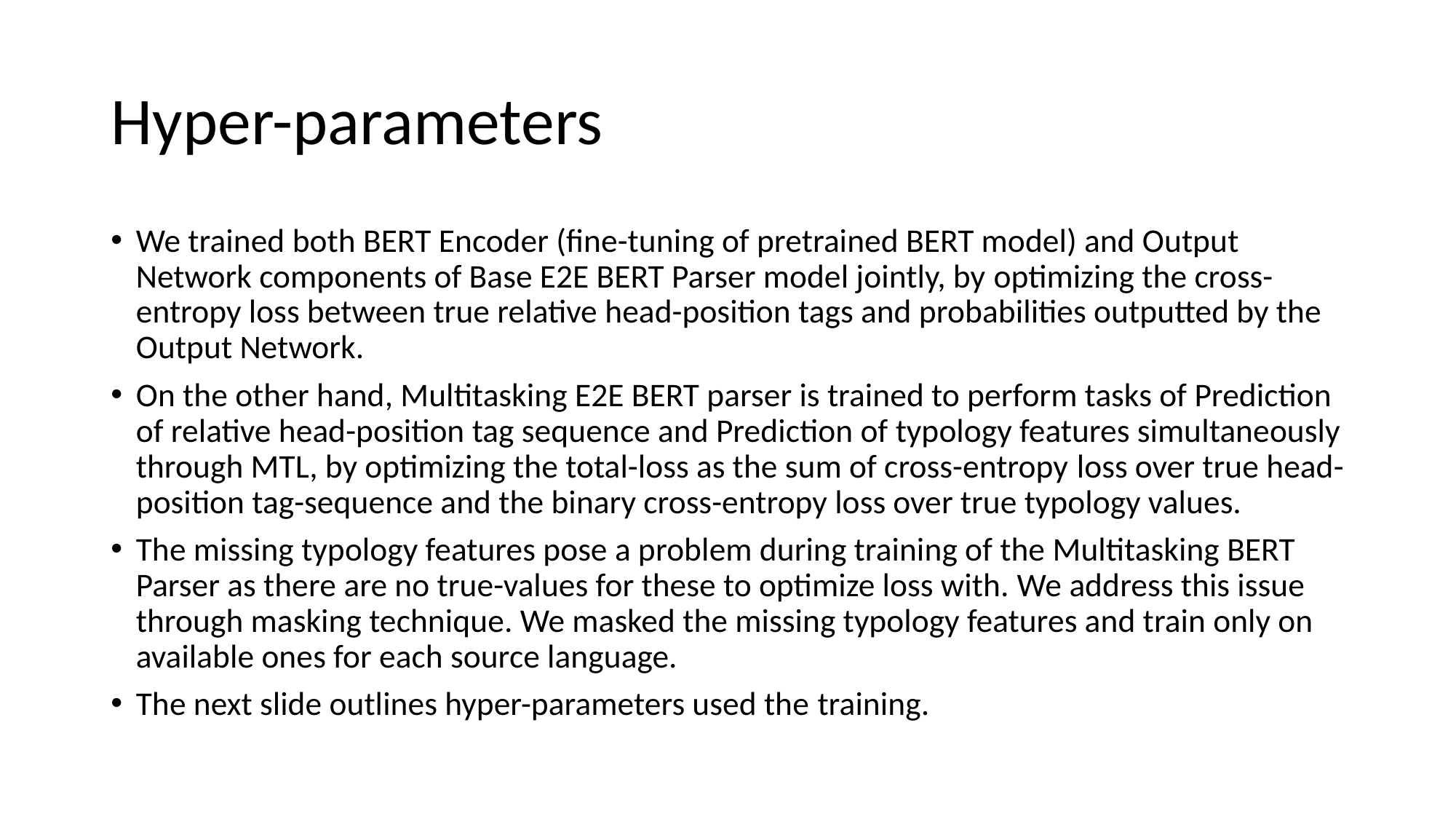

# Hyper-parameters
We trained both BERT Encoder (fine-tuning of pretrained BERT model) and Output Network components of Base E2E BERT Parser model jointly, by optimizing the cross-entropy loss between true relative head-position tags and probabilities outputted by the Output Network.
On the other hand, Multitasking E2E BERT parser is trained to perform tasks of Prediction of relative head-position tag sequence and Prediction of typology features simultaneously through MTL, by optimizing the total-loss as the sum of cross-entropy loss over true head-position tag-sequence and the binary cross-entropy loss over true typology values.
The missing typology features pose a problem during training of the Multitasking BERT Parser as there are no true-values for these to optimize loss with. We address this issue through masking technique. We masked the missing typology features and train only on available ones for each source language.
The next slide outlines hyper-parameters used the training.